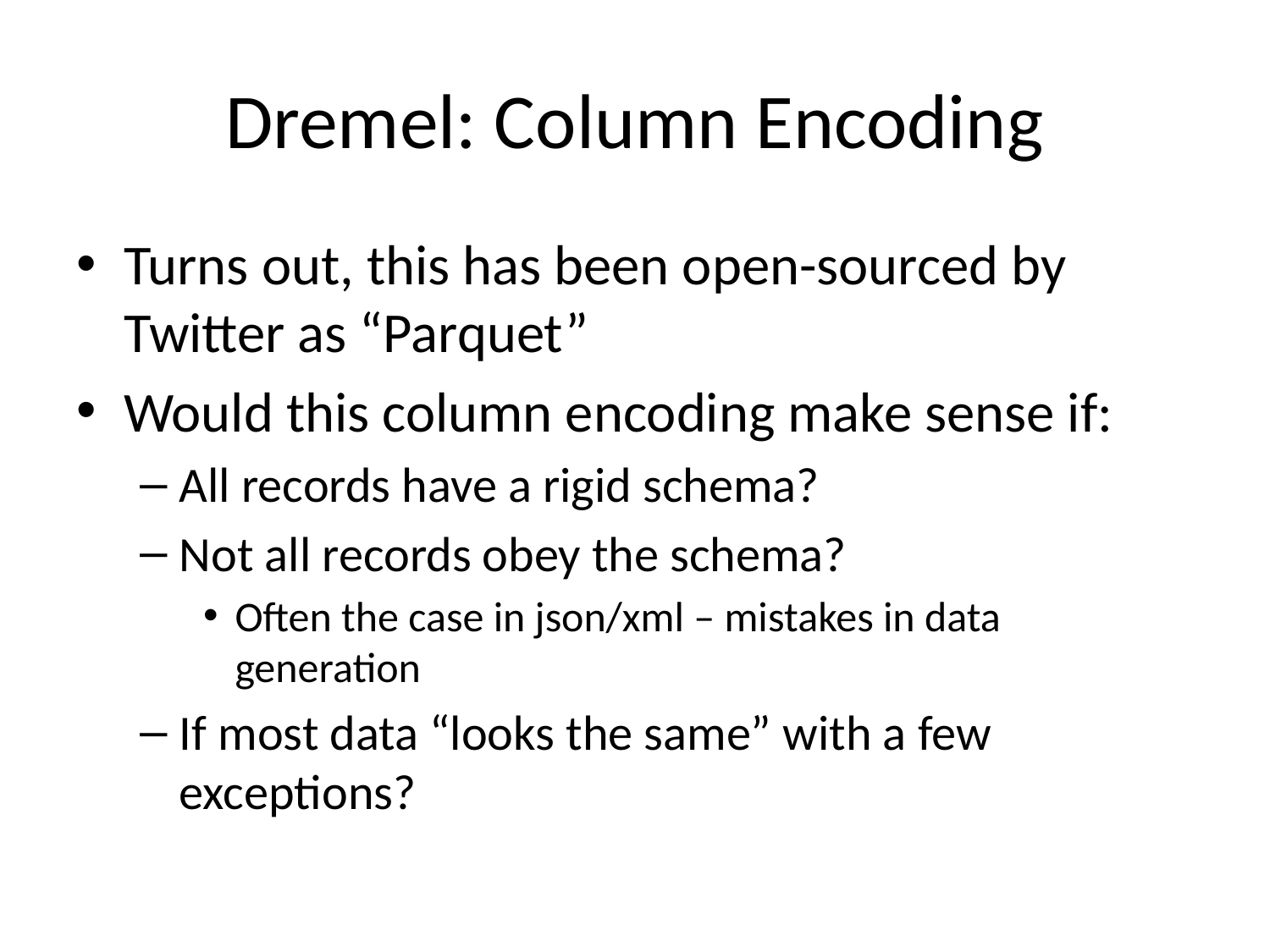

# Dremel: Column Encoding
Turns out, this has been open-sourced by Twitter as “Parquet”
Would this column encoding make sense if:
All records have a rigid schema?
Not all records obey the schema?
Often the case in json/xml – mistakes in data generation
If most data “looks the same” with a few exceptions?